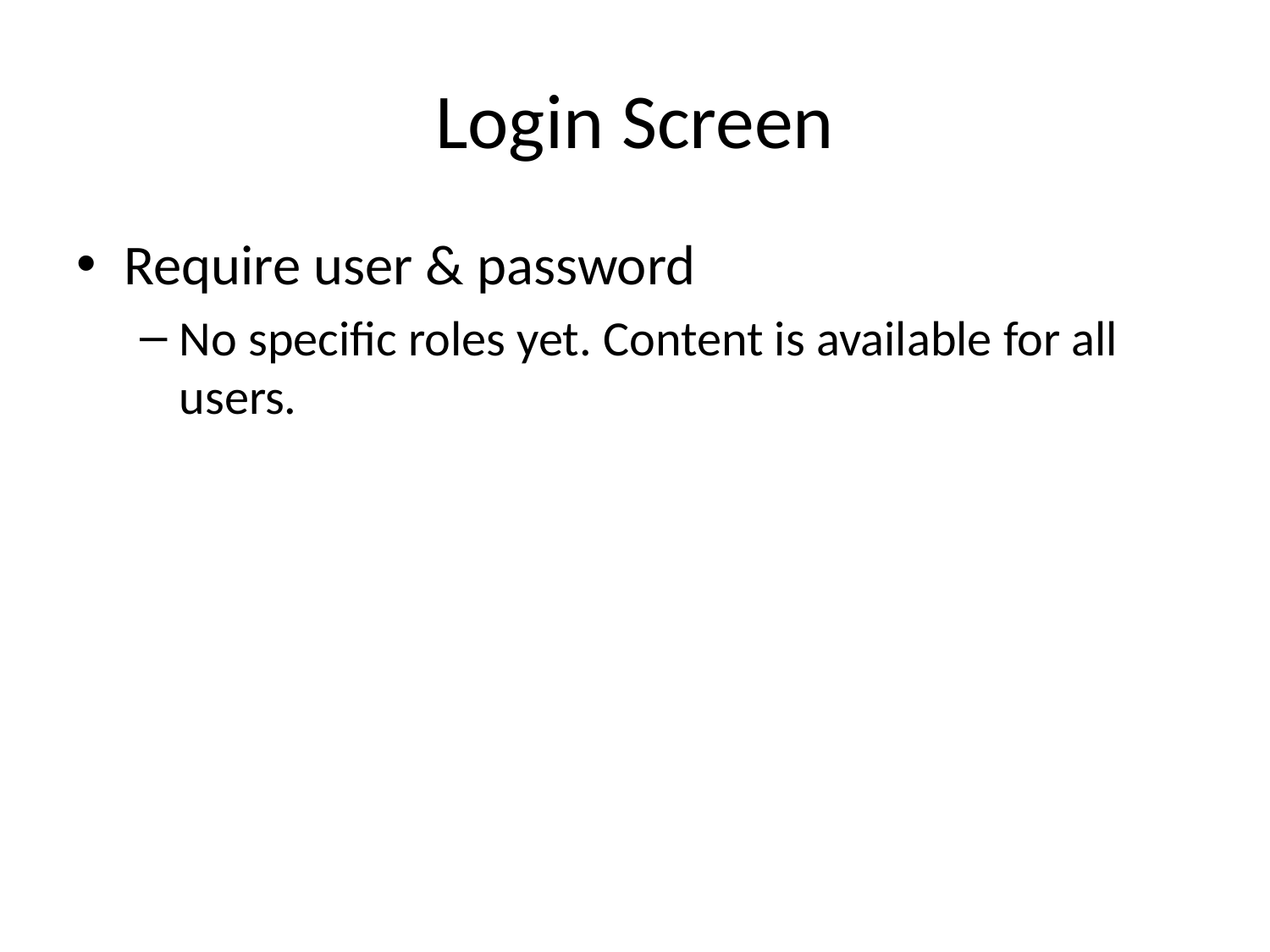

# Login Screen
Require user & password
No specific roles yet. Content is available for all users.